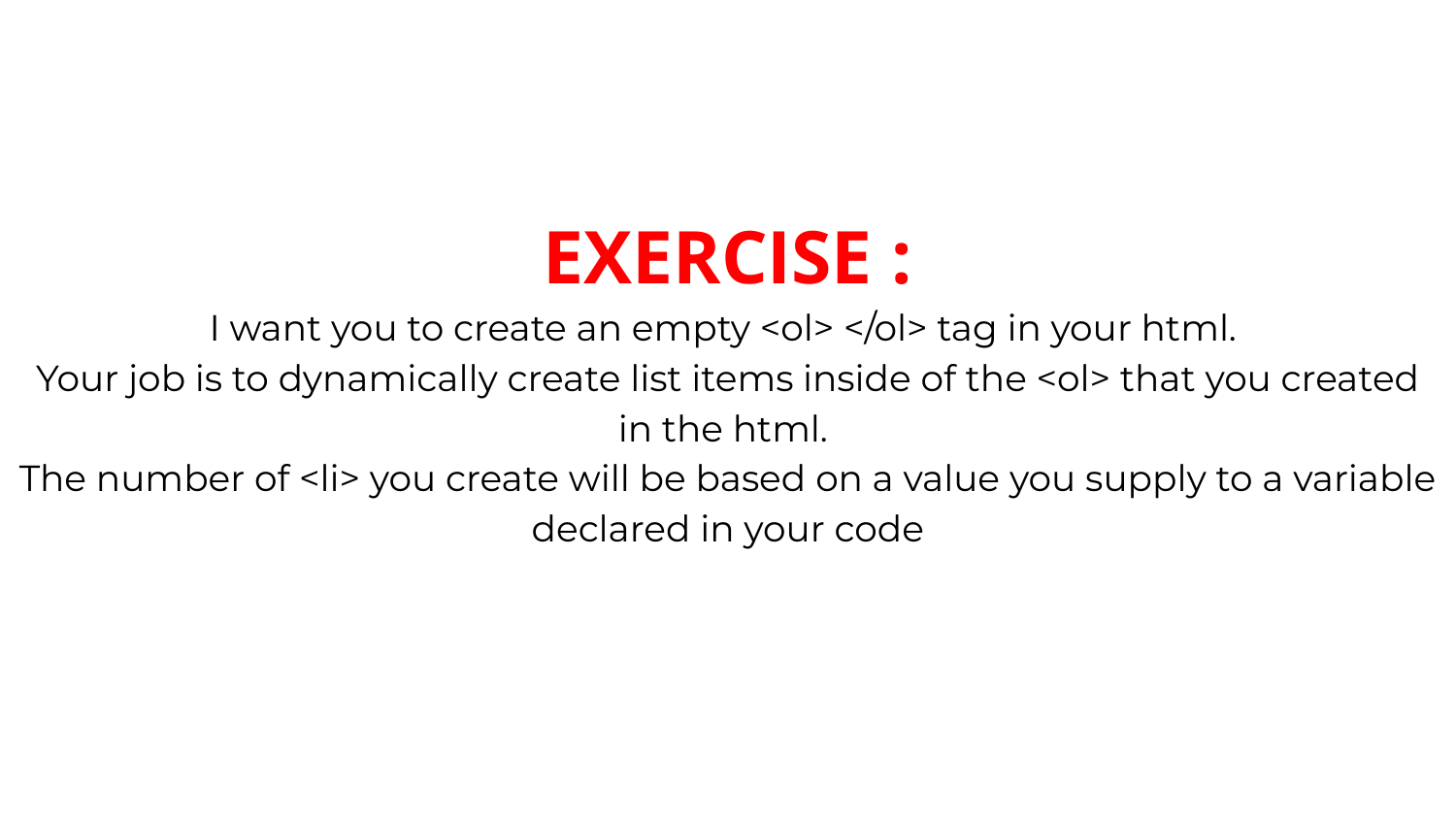

# EXERCISE :
I want you to create an empty <ol> </ol> tag in your html.
Your job is to dynamically create list items inside of the <ol> that you created in the html.
The number of <li> you create will be based on a value you supply to a variable declared in your code